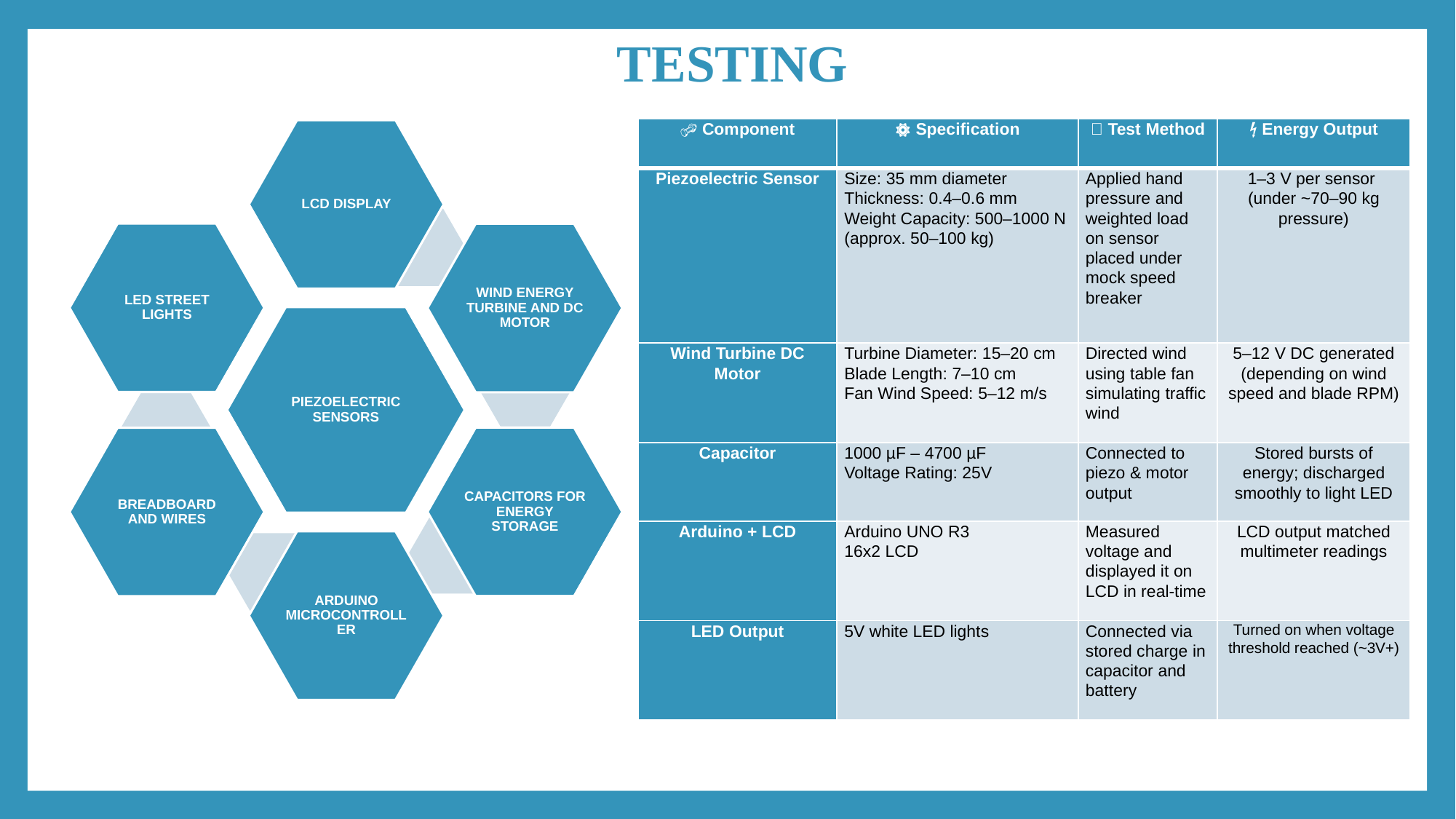

TESTING
| 🔩 Component | ⚙️ Specification | 🧪 Test Method | ⚡ Energy Output |
| --- | --- | --- | --- |
| Piezoelectric Sensor | Size: 35 mm diameter Thickness: 0.4–0.6 mm Weight Capacity: 500–1000 N (approx. 50–100 kg) | Applied hand pressure and weighted load on sensor placed under mock speed breaker | 1–3 V per sensor (under ~70–90 kg pressure) |
| Wind Turbine DC Motor | Turbine Diameter: 15–20 cm Blade Length: 7–10 cm Fan Wind Speed: 5–12 m/s | Directed wind using table fan simulating traffic wind | 5–12 V DC generated (depending on wind speed and blade RPM) |
| Capacitor | 1000 µF – 4700 µF Voltage Rating: 25V | Connected to piezo & motor output | Stored bursts of energy; discharged smoothly to light LED |
| Arduino + LCD | Arduino UNO R3 16x2 LCD | Measured voltage and displayed it on LCD in real-time | LCD output matched multimeter readings |
| LED Output | 5V white LED lights | Connected via stored charge in capacitor and battery | Turned on when voltage threshold reached (~3V+) |
PIEZOELECTRIC SENSORS
LCD DISPLAY
WIND ENERGY TURBINE AND DC MOTOR
CAPACITORS FOR ENERGY STORAGE
ARDUINO MICROCONTROLLER
BREADBOARD AND WIRES
LED STREET LIGHTS